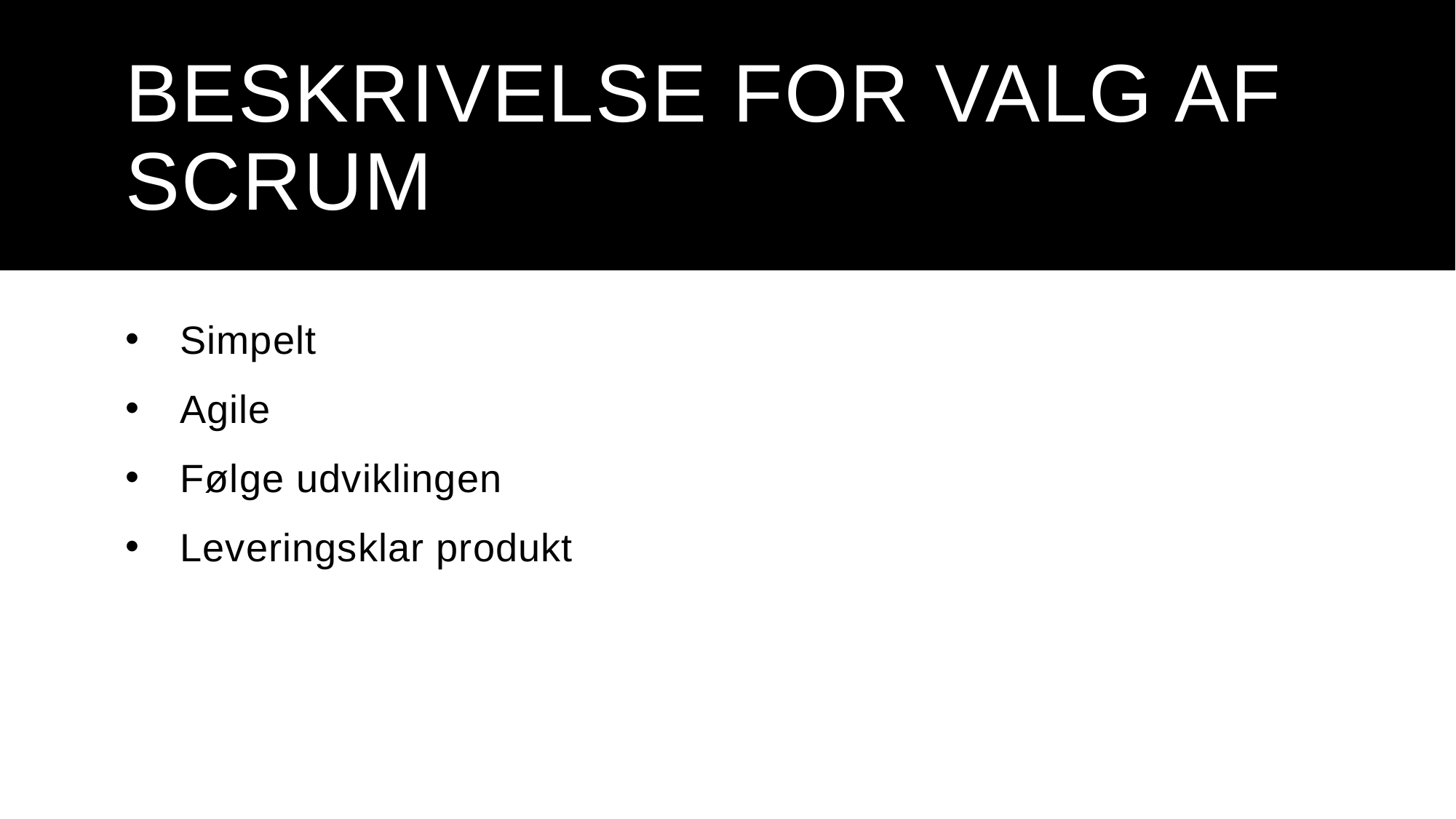

# Beskrivelse for valg af scrum
Simpelt
Agile
Følge udviklingen
Leveringsklar produkt